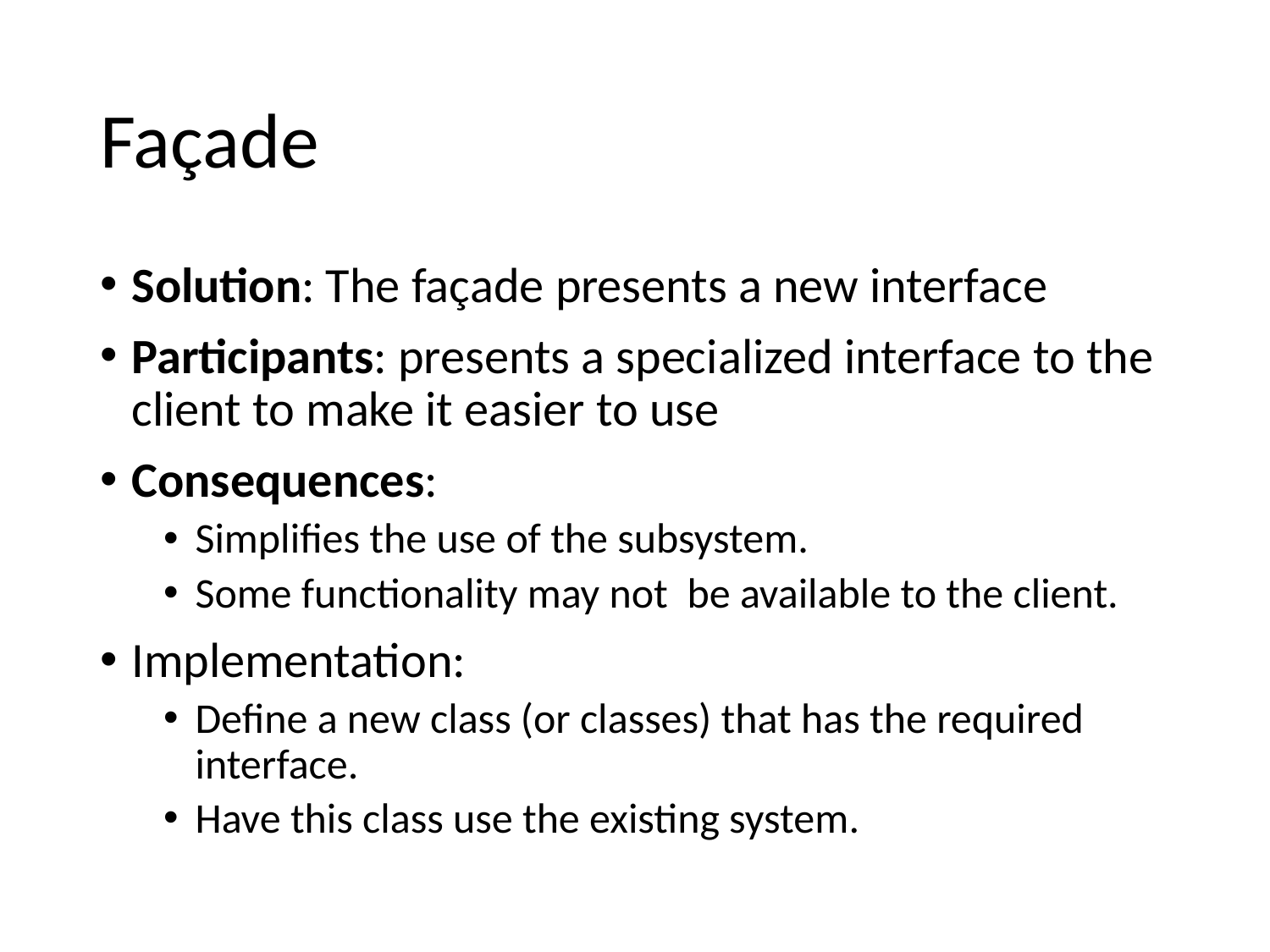

# Façade
Solution: The façade presents a new interface
Participants: presents a specialized interface to the client to make it easier to use
Consequences:
Simplifies the use of the subsystem.
Some functionality may not  be available to the client.
Implementation:
Define a new class (or classes) that has the required interface.
Have this class use the existing system.